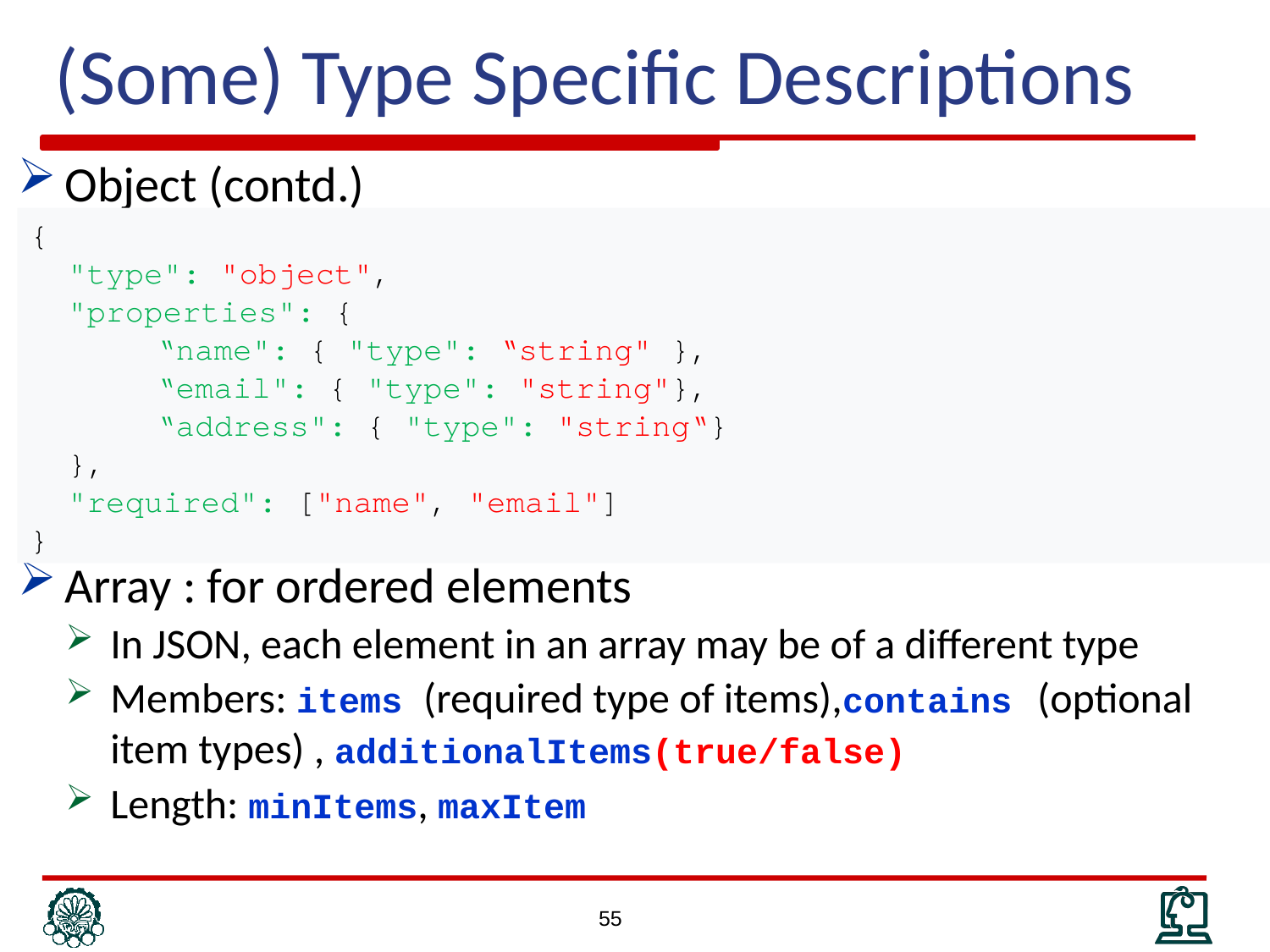

(Some) Type Specific Descriptions
Object (contd.)

Array : for ordered elements
In JSON, each element in an array may be of a different type
Members: items (required type of items),contains (optional   item types) , additionalItems(true/false)
Length: minItems, maxItem

{
  "type": "object",
  "properties": {
	“name": { "type": “string" },
	“email": { "type": "string"},
	“address": { "type": "string“}
  },
  "required": ["name", "email"]
}
55